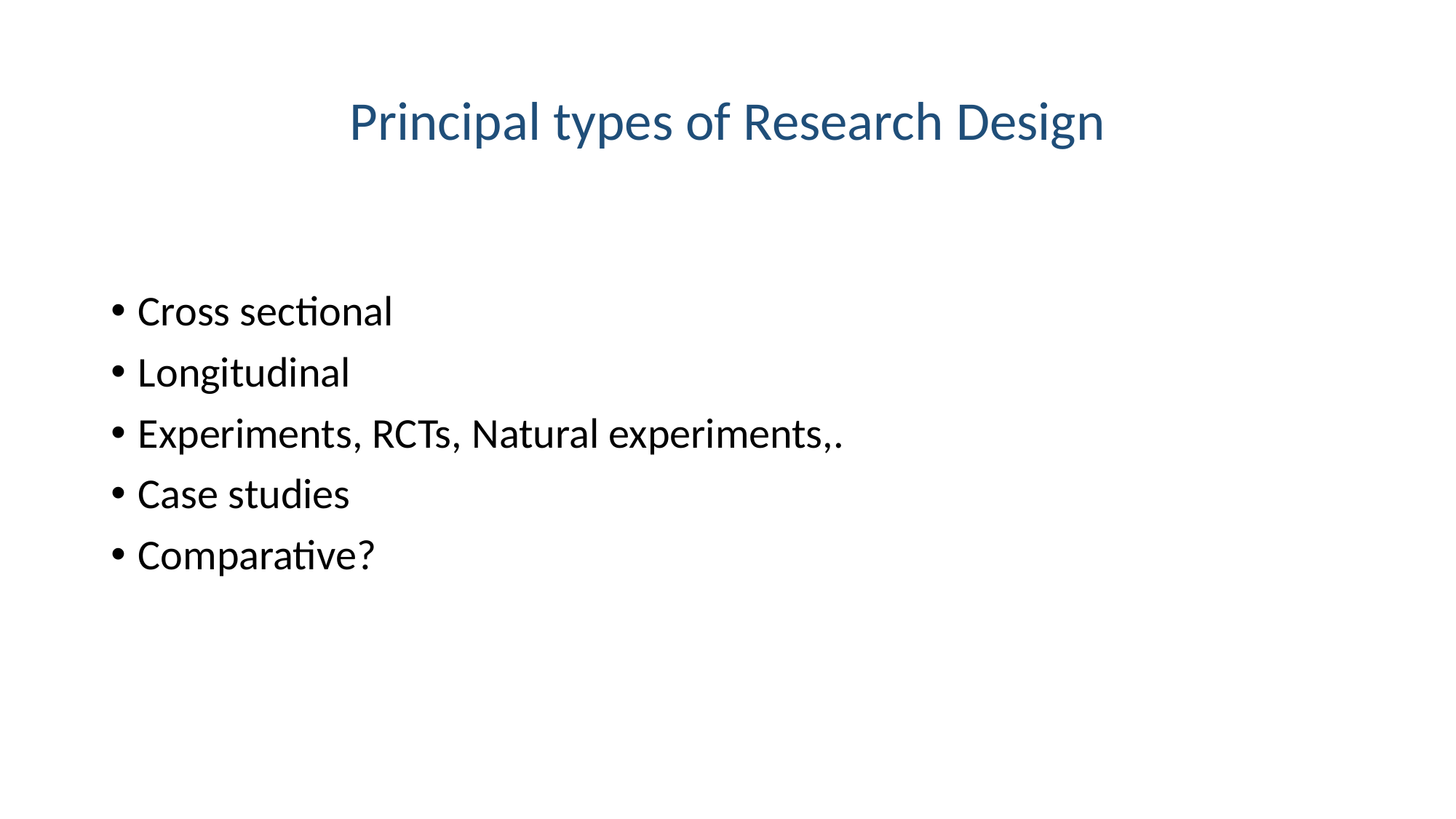

# Principal types of Research Design

Cross sectional
Longitudinal
Experiments, RCTs, Natural experiments,.
Case studies
Comparative?